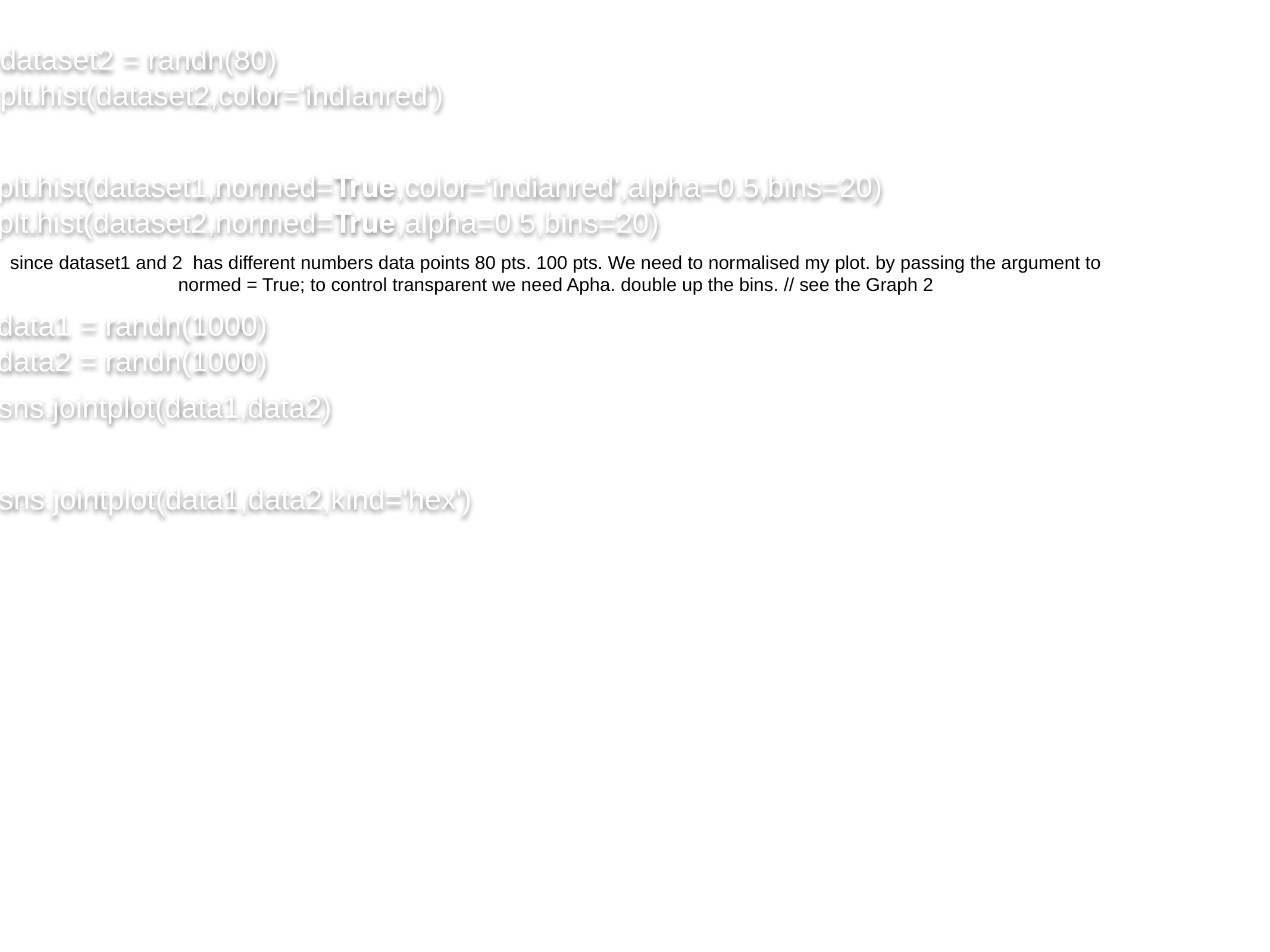

dataset2 = randn(80)
plt.hist(dataset2,color='indianred')
fast the color argument to indianred
plt.hist(dataset1,normed=True,color='indianred',alpha=0.5,bins=20)
plt.hist(dataset2,normed=True,alpha=0.5,bins=20)
both histogram on the same plot
since dataset1 and 2  has different numbers data points 80 pts. 100 pts. We need to normalised my plot. by passing the argument to normed = True; to control transparent we need Apha. double up the bins. // see the Graph 2
data1 = randn(1000)
data2 = randn(1000)
 lets say a thousand points with 2 large data set represent this a joint  using method joint plot and call data1 and 2 // See the Graph 3
sns.jointplot(data1,data2)
sns.jointplot(data1,data2,kind='hex')
for more concise picture hex bins see the Graph 4